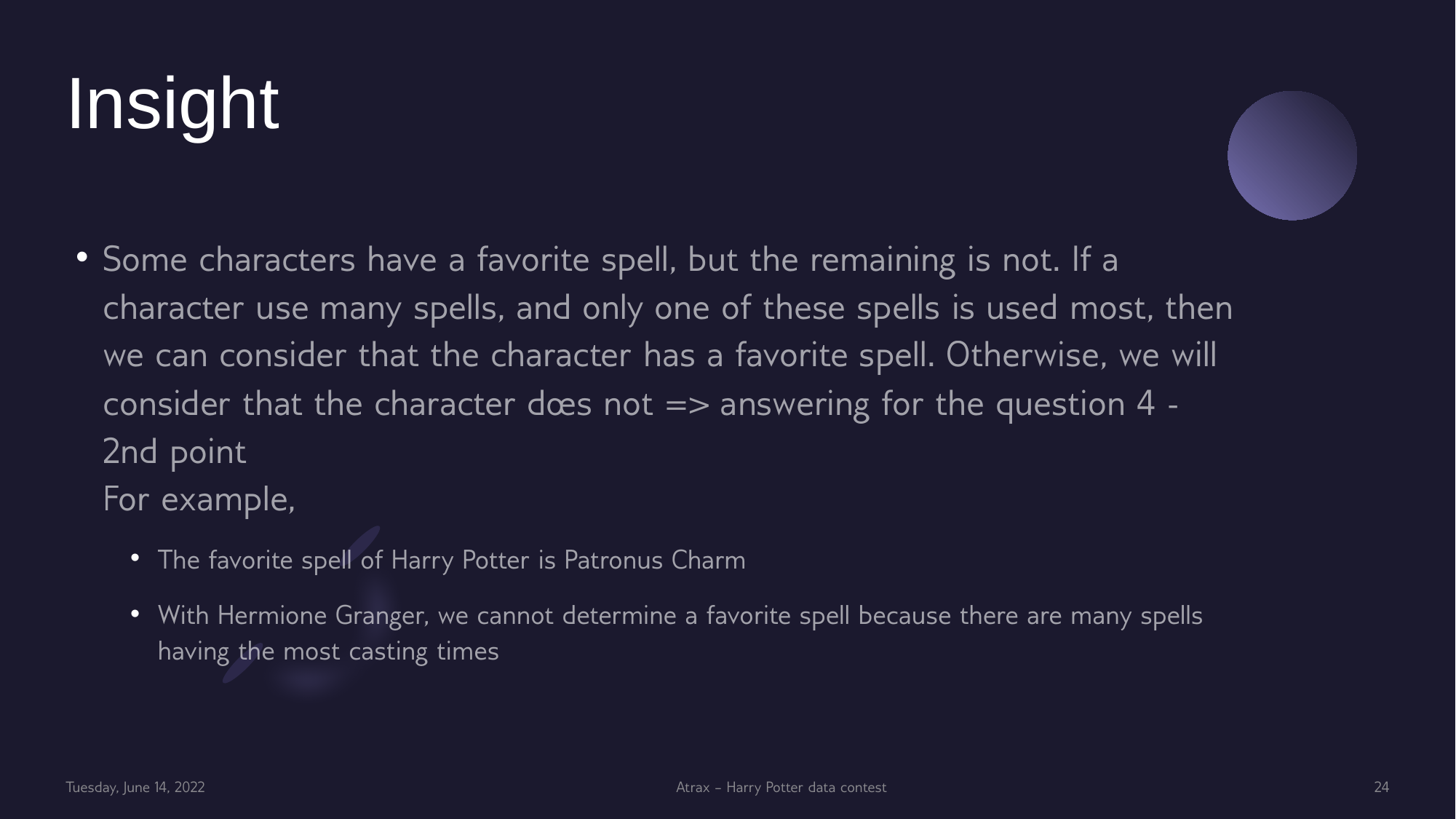

# Insight
Some characters have a favorite spell, but the remaining is not. If a character use many spells, and only one of these spells is used most, then we can consider that the character has a favorite spell. Otherwise, we will consider that the character does not => answering for the question 4 - 2nd point
For example,
The favorite spell of Harry Potter is Patronus Charm
With Hermione Granger, we cannot determine a favorite spell because there are many spells having the most casting times
Tuesday, June 14, 2022
Atrax – Harry Potter data contest
24